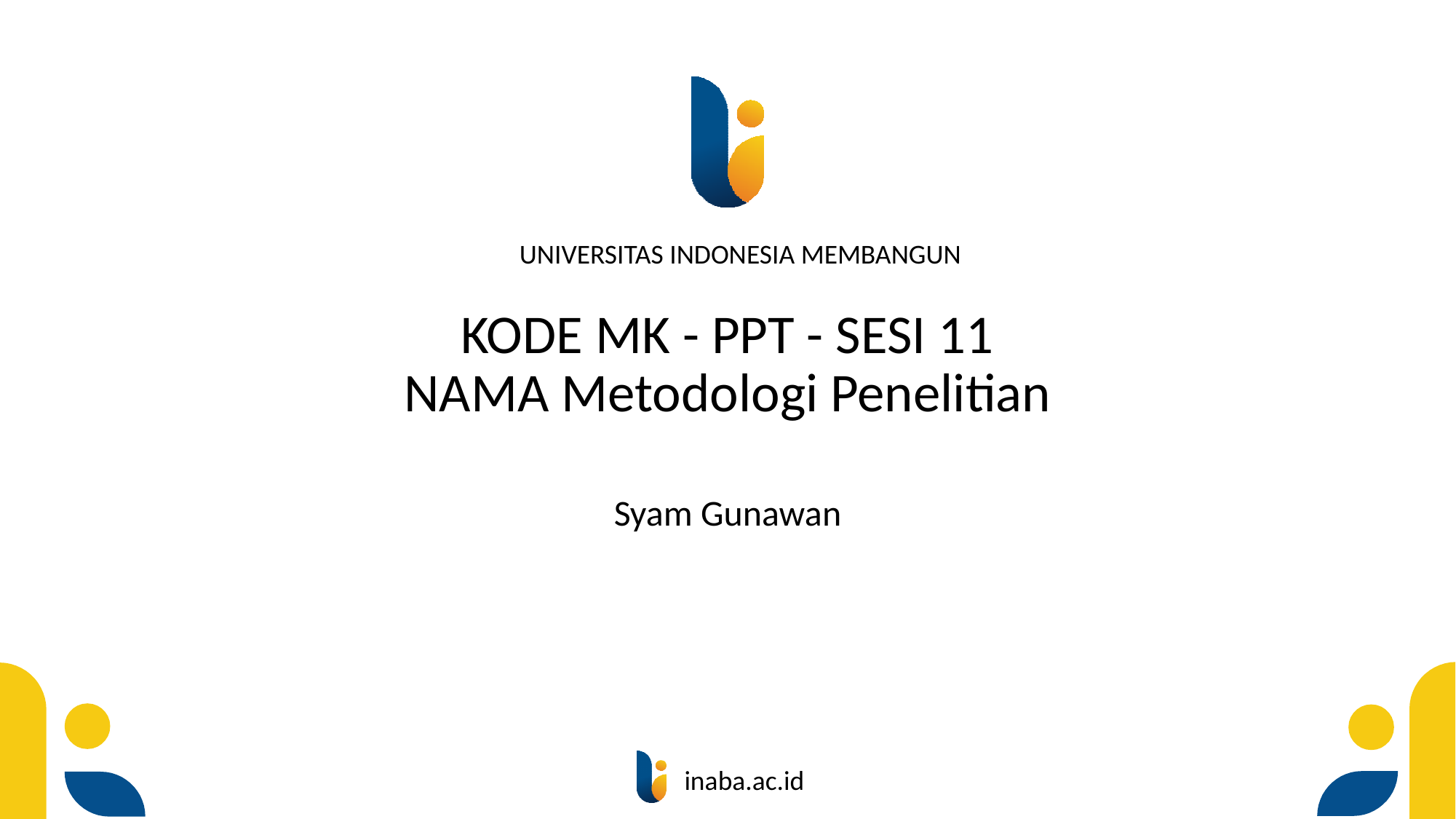

# KODE MK - PPT - SESI 11 NAMA Metodologi Penelitian

Syam Gunawan